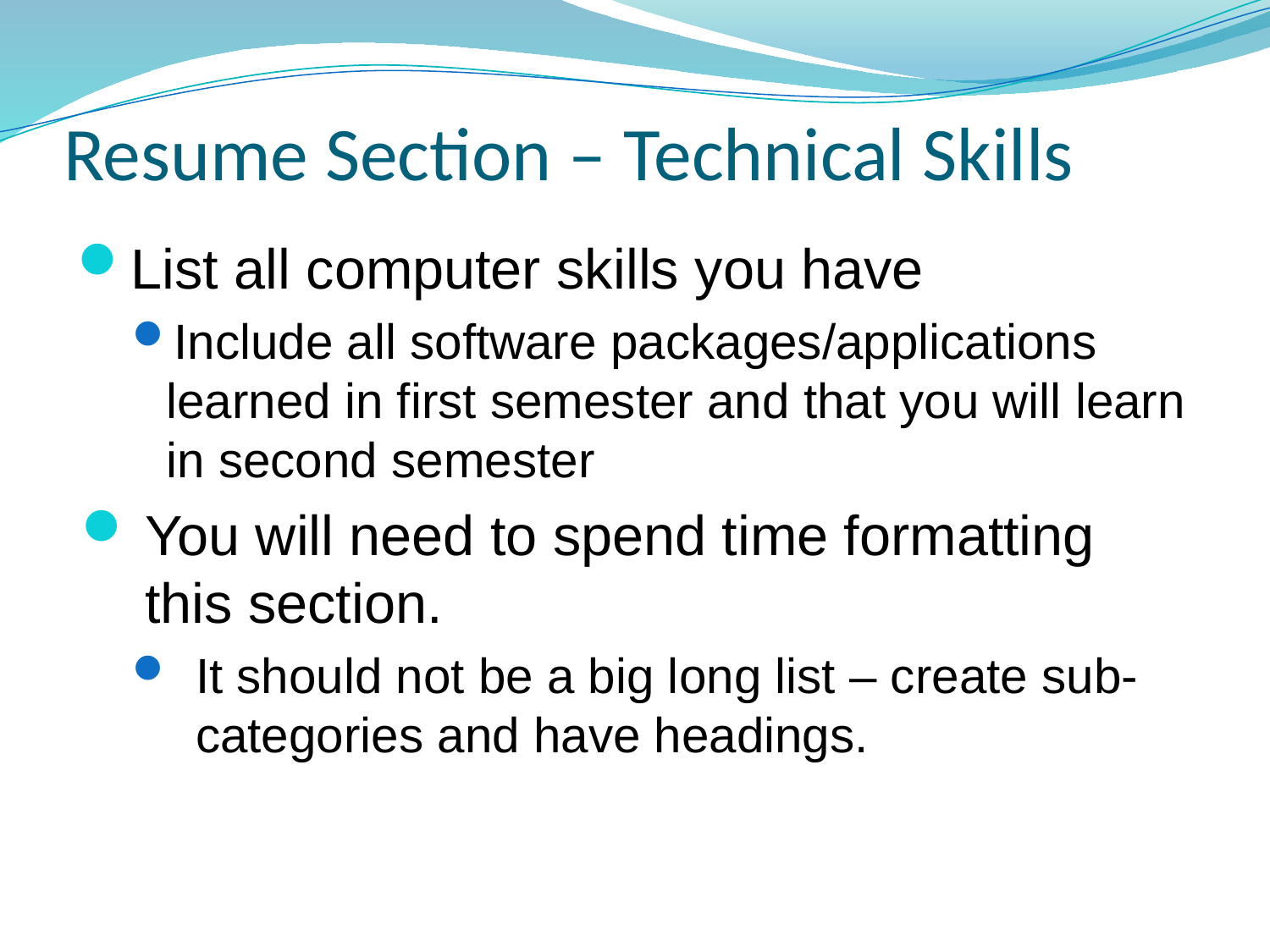

# Resume Section – Technical Skills
List all computer skills you have
Include all software packages/applications learned in first semester and that you will learn in second semester
You will need to spend time formatting this section.
It should not be a big long list – create sub-categories and have headings.